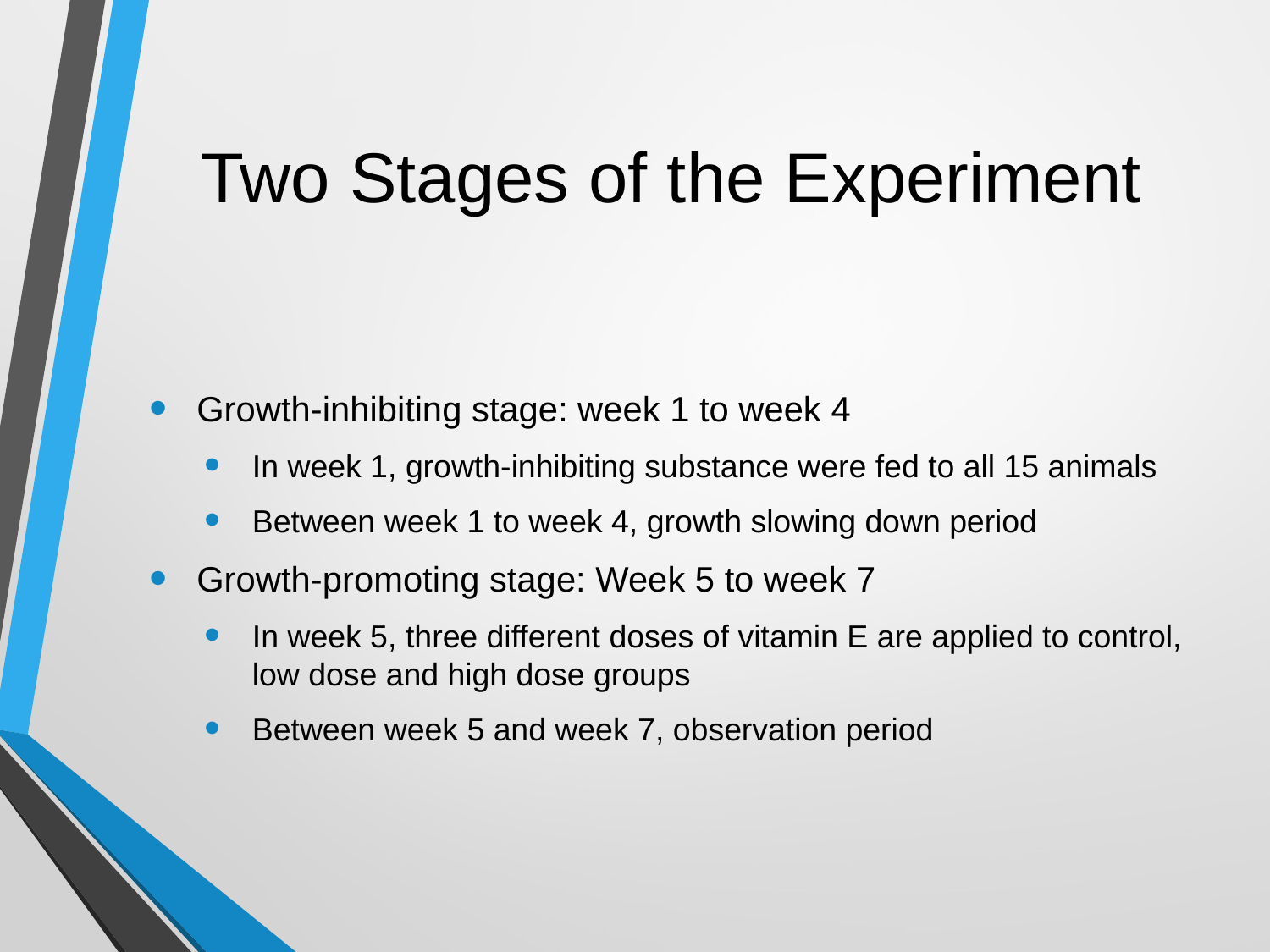

# Two Stages of the Experiment
Growth-inhibiting stage: week 1 to week 4
In week 1, growth-inhibiting substance were fed to all 15 animals
Between week 1 to week 4, growth slowing down period
Growth-promoting stage: Week 5 to week 7
In week 5, three different doses of vitamin E are applied to control, low dose and high dose groups
Between week 5 and week 7, observation period